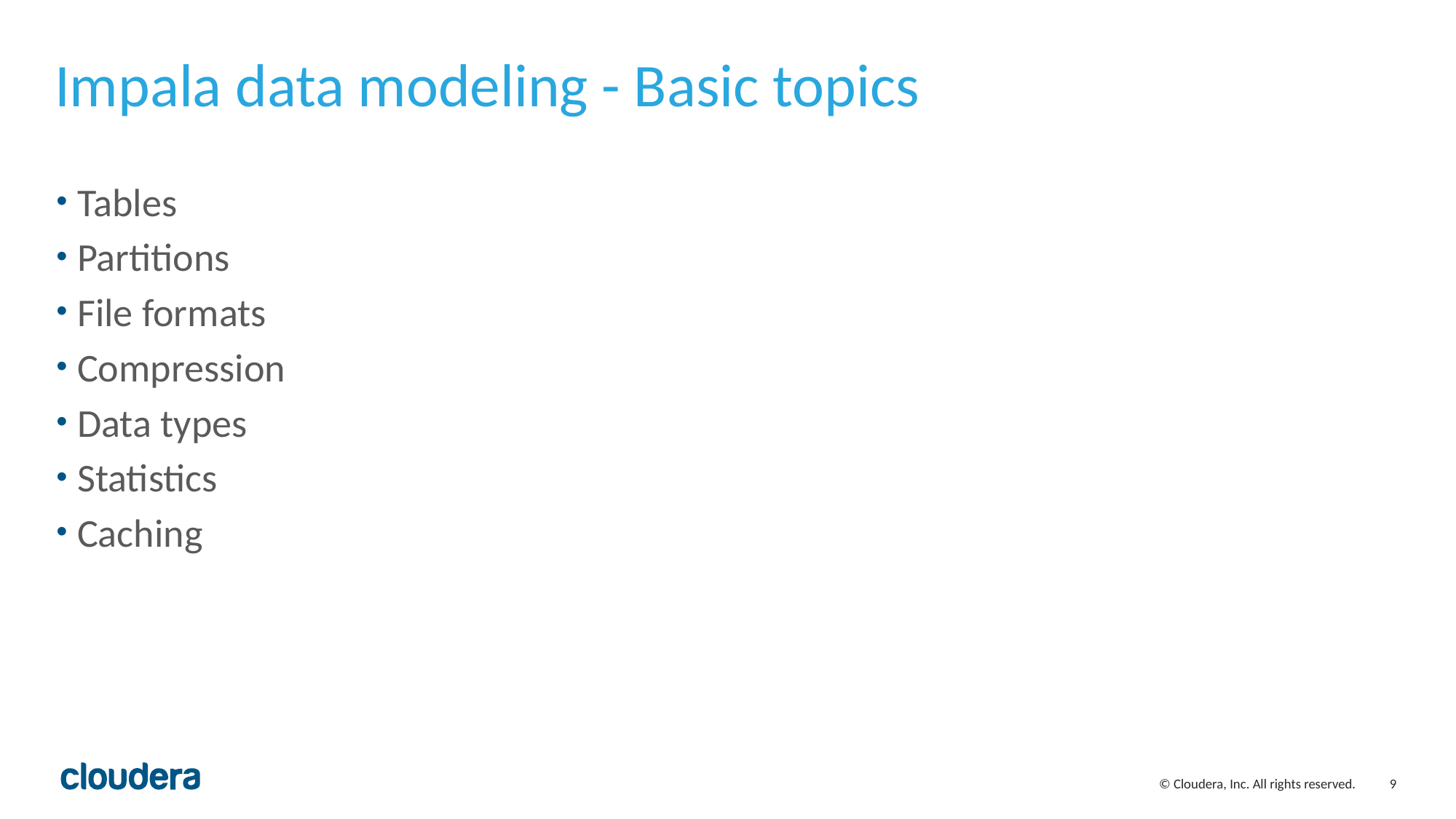

# Impala data modeling - Basic topics
Tables
Partitions
File formats
Compression
Data types
Statistics
Caching